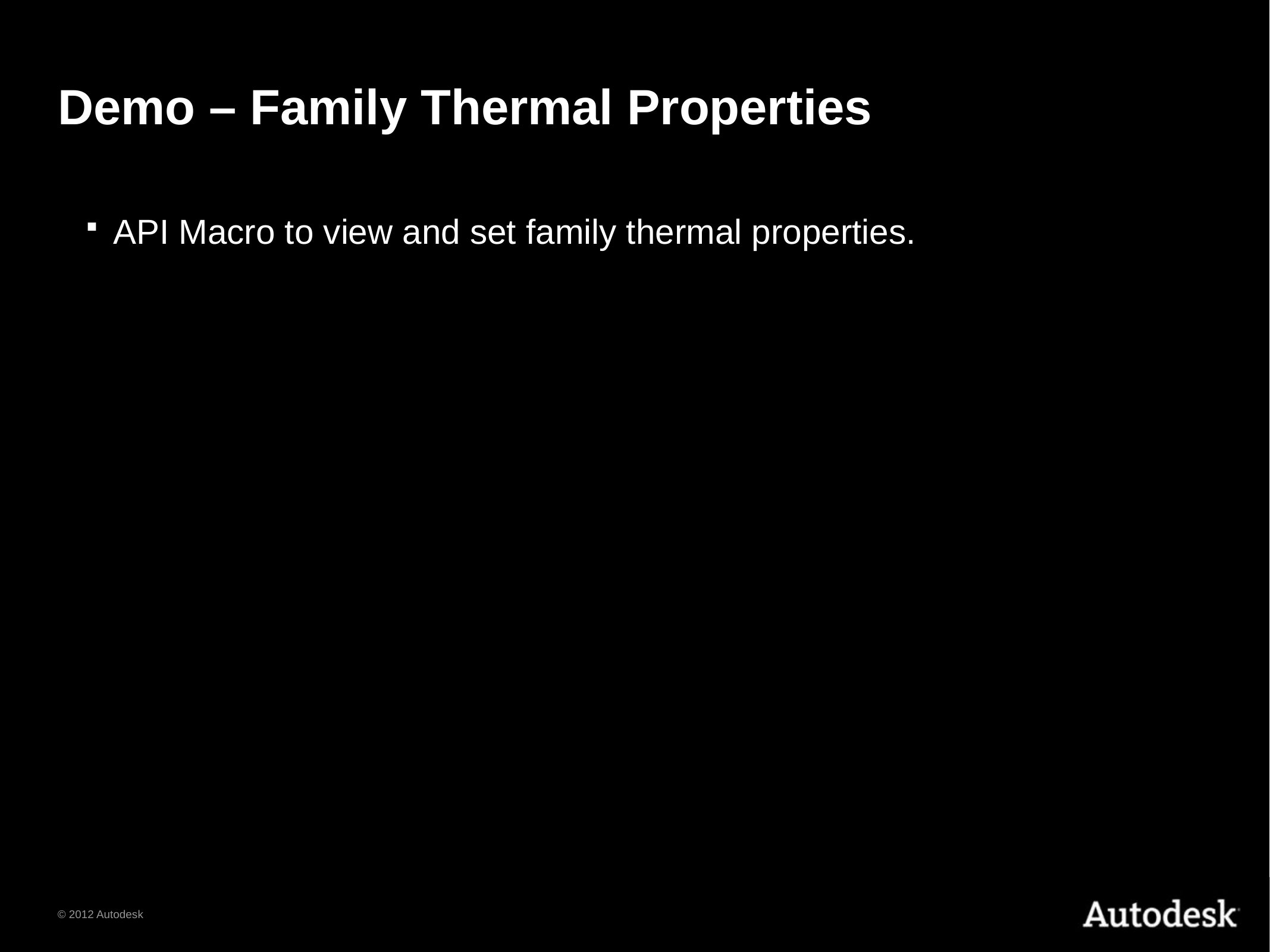

# Demo – Family Thermal Properties
API Macro to view and set family thermal properties.